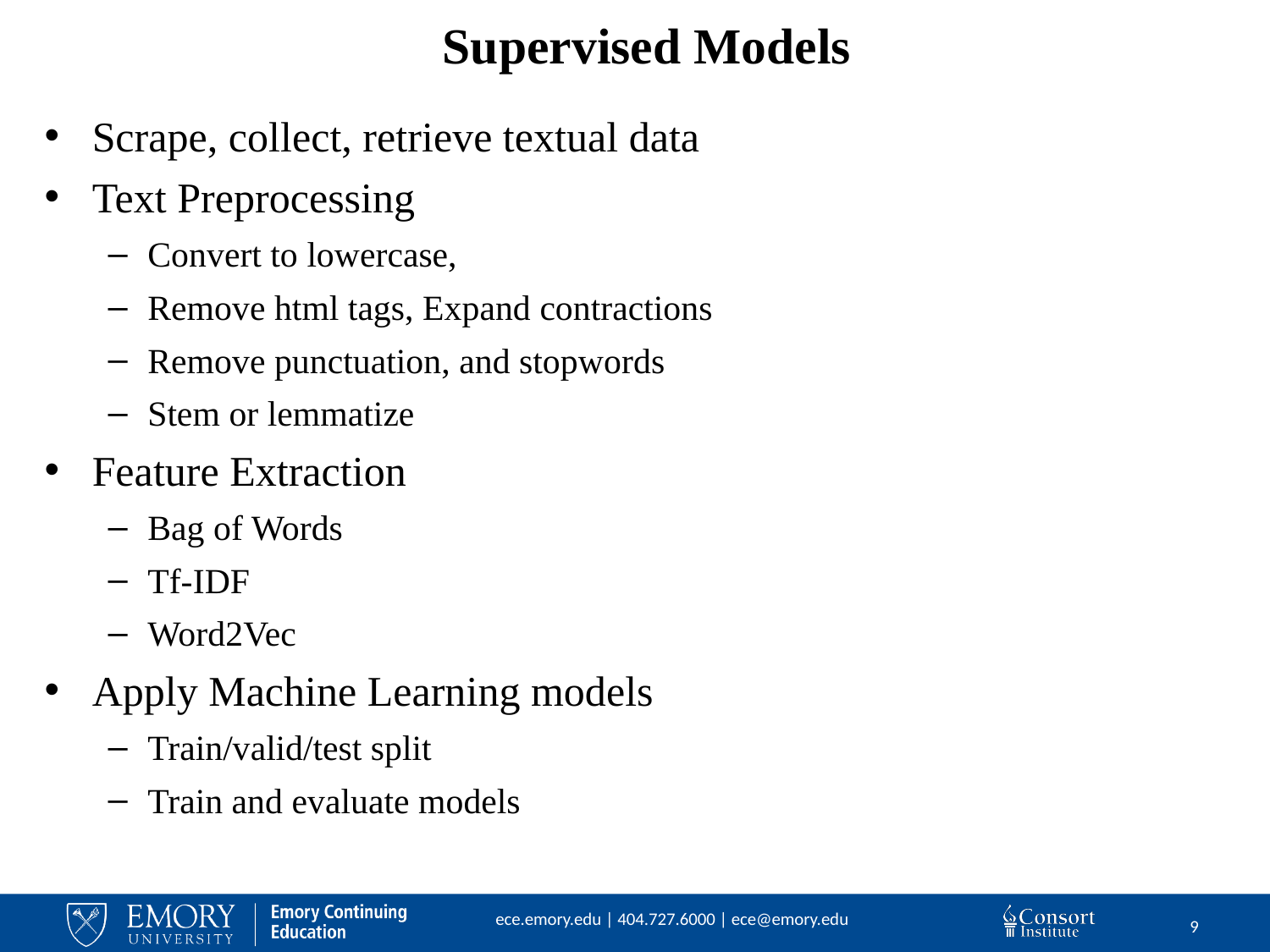

# Supervised Models
Scrape, collect, retrieve textual data
Text Preprocessing
Convert to lowercase,
Remove html tags, Expand contractions
Remove punctuation, and stopwords
Stem or lemmatize
Feature Extraction
Bag of Words
Tf-IDF
Word2Vec
Apply Machine Learning models
Train/valid/test split
Train and evaluate models

9